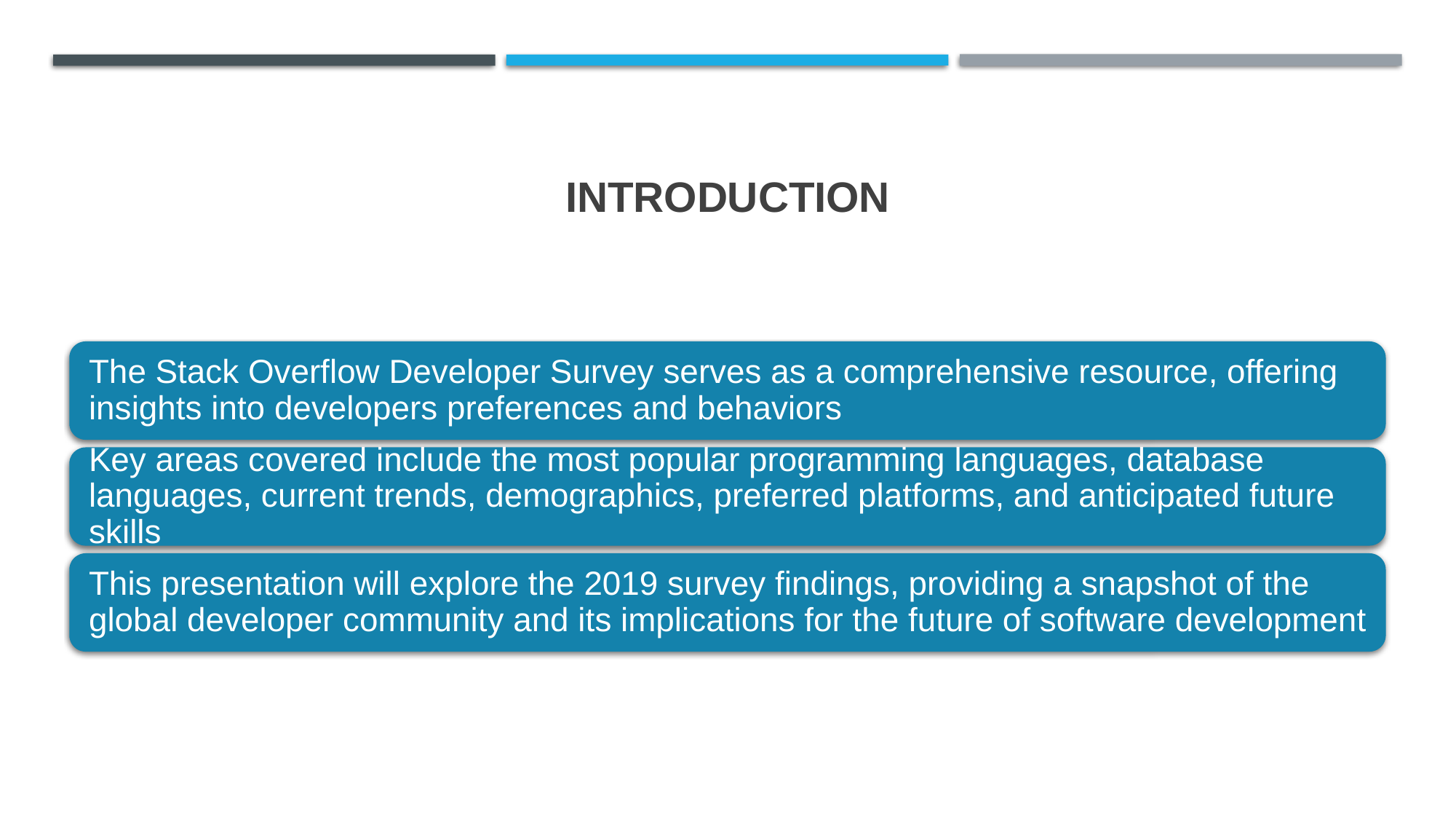

# Introduction
The Stack Overflow Developer Survey serves as a comprehensive resource, offering insights into developers preferences and behaviors
Key areas covered include the most popular programming languages, database languages, current trends, demographics, preferred platforms, and anticipated future skills
This presentation will explore the 2019 survey findings, providing a snapshot of the global developer community and its implications for the future of software development